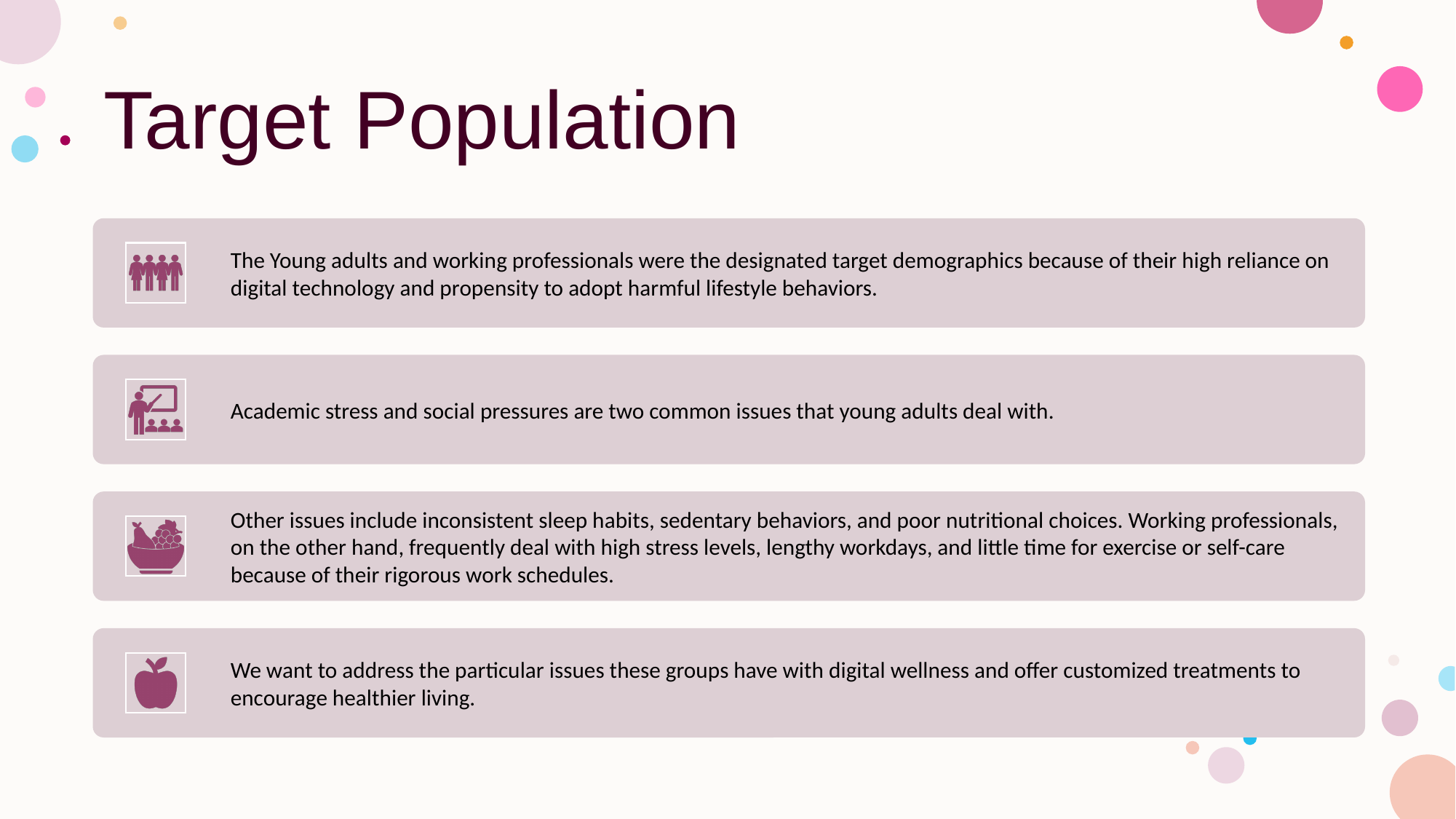

# Target Population
The Young adults and working professionals were the designated target demographics because of their high reliance on digital technology and propensity to adopt harmful lifestyle behaviors.
Academic stress and social pressures are two common issues that young adults deal with.
Other issues include inconsistent sleep habits, sedentary behaviors, and poor nutritional choices. Working professionals, on the other hand, frequently deal with high stress levels, lengthy workdays, and little time for exercise or self-care because of their rigorous work schedules.
We want to address the particular issues these groups have with digital wellness and offer customized treatments to encourage healthier living.